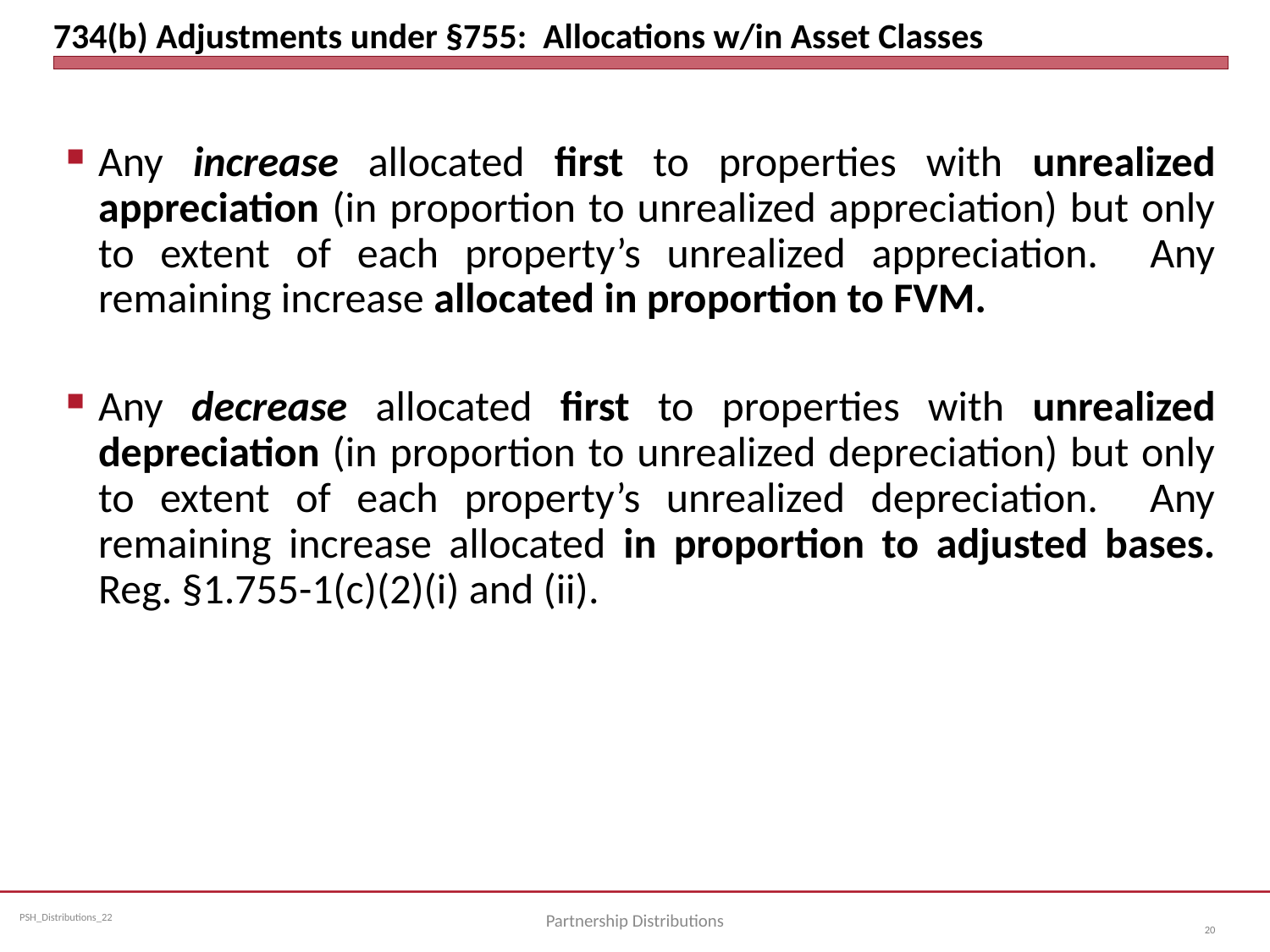

# 734(b) Adjustments under §755:  Allocations w/in Asset Classes

Any increase allocated first to properties with unrealized appreciation (in proportion to unrealized appreciation) but only to extent of each property’s unrealized appreciation.  Any remaining increase allocated in proportion to FVM.

Any decrease allocated first to properties with unrealized depreciation (in proportion to unrealized depreciation) but only to extent of each property’s unrealized depreciation.  Any remaining increase allocated in proportion to adjusted bases. Reg. §1.755-1(c)(2)(i) and (ii).

Partnership Distributions

20